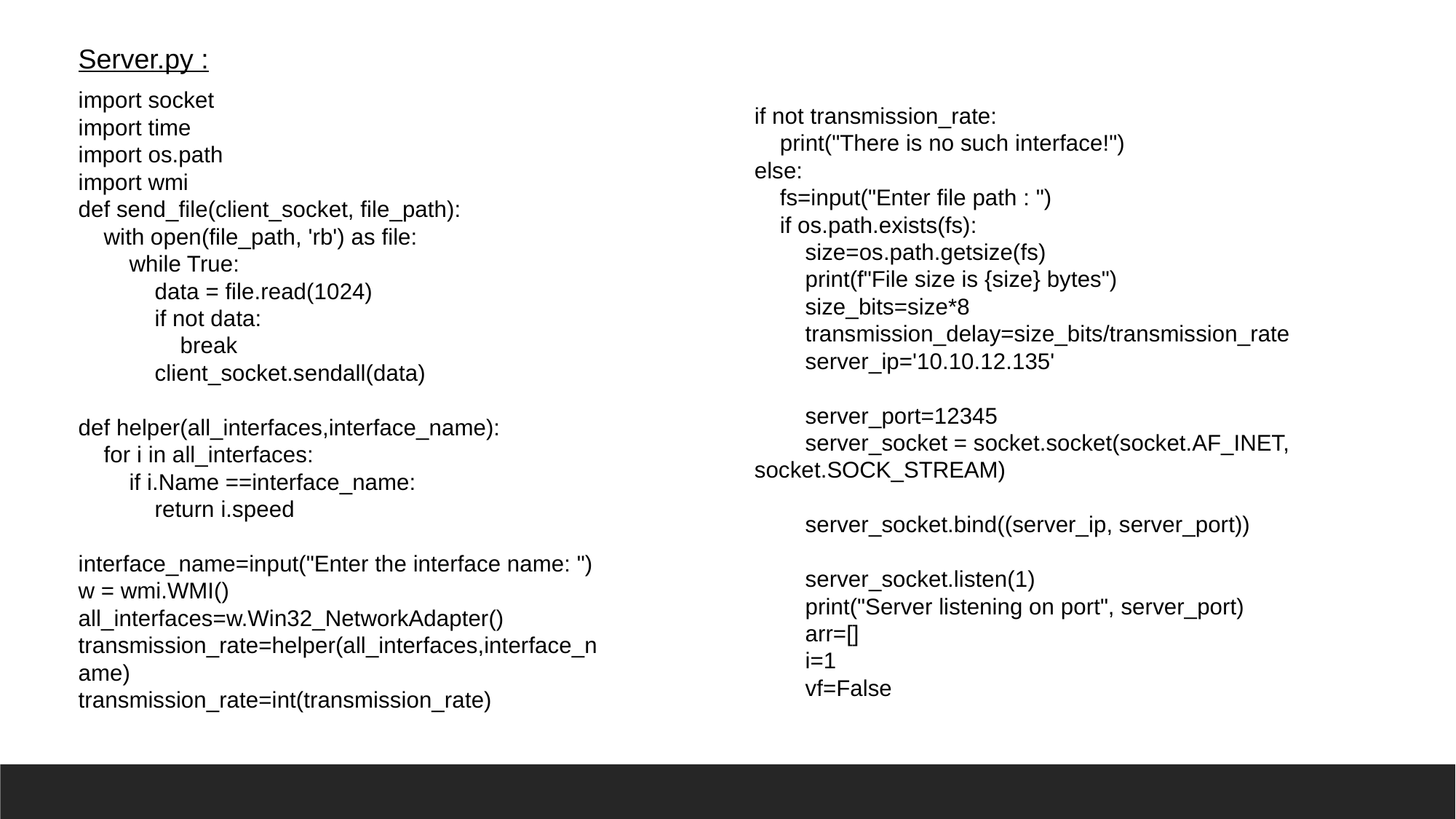

Server.py :
import socket
import time
import os.path
import wmi
def send_file(client_socket, file_path):
    with open(file_path, 'rb') as file:
        while True:
            data = file.read(1024)
            if not data:
                break
            client_socket.sendall(data)

def helper(all_interfaces,interface_name):
    for i in all_interfaces:
        if i.Name ==interface_name:
            return i.speed

interface_name=input("Enter the interface name: ")
w = wmi.WMI()
all_interfaces=w.Win32_NetworkAdapter()
transmission_rate=helper(all_interfaces,interface_name)
transmission_rate=int(transmission_rate)
if not transmission_rate:
    print("There is no such interface!")
else:
    fs=input("Enter file path : ")
    if os.path.exists(fs):
        size=os.path.getsize(fs)
        print(f"File size is {size} bytes")
        size_bits=size*8
        transmission_delay=size_bits/transmission_rate
        server_ip='10.10.12.135'

        server_port=12345
        server_socket = socket.socket(socket.AF_INET, socket.SOCK_STREAM)

        server_socket.bind((server_ip, server_port))

        server_socket.listen(1)
        print("Server listening on port", server_port)
        arr=[]
        i=1
        vf=False